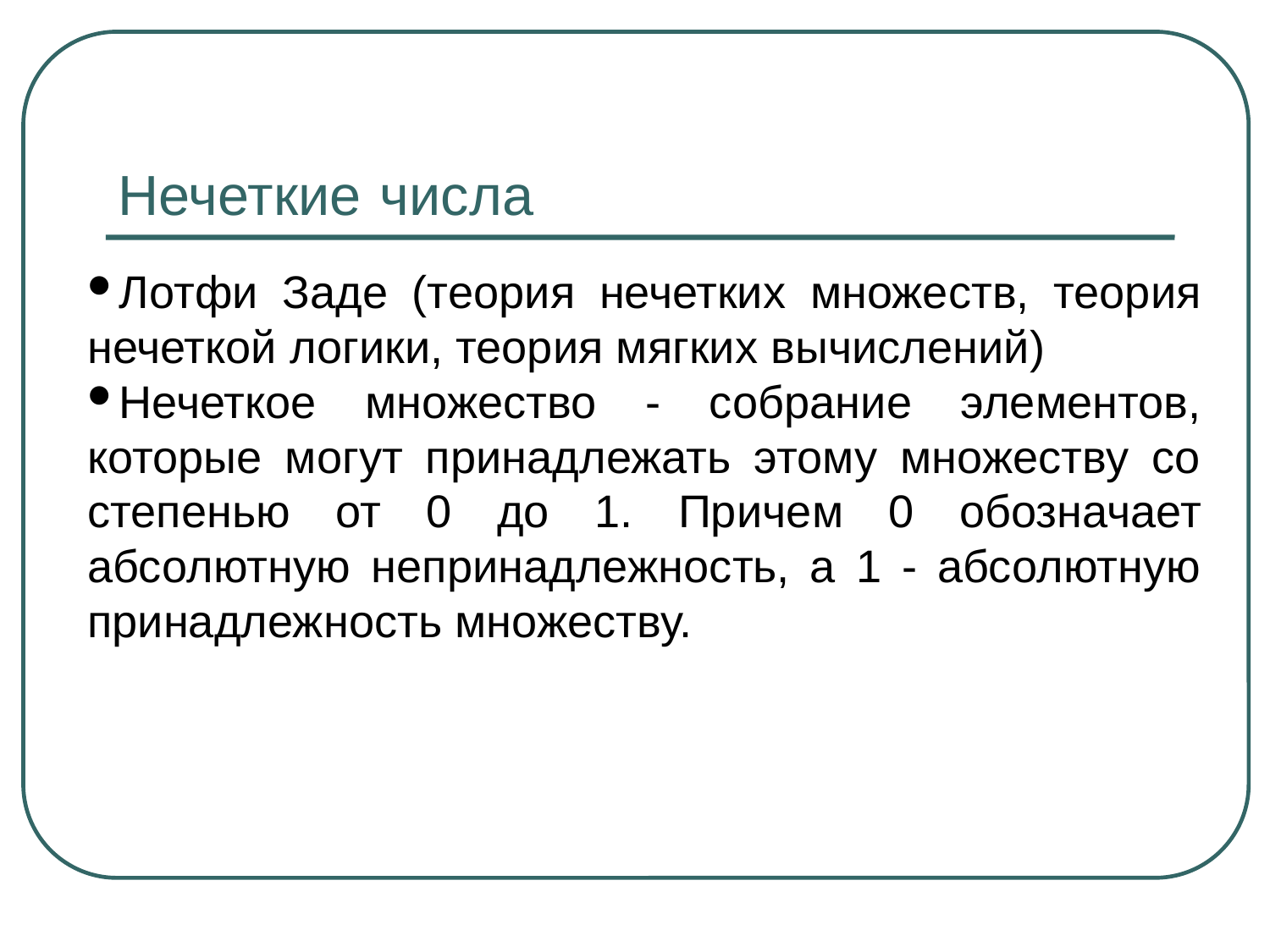

Нечеткие числа
Лотфи Заде (теория нечетких множеств, теория нечеткой логики, теория мягких вычислений)
Нечеткое множество - собрание элементов, которые могут принадлежать этому множеству со степенью от 0 до 1. Причем 0 обозначает абсолютную непринадлежность, а 1 - абсолютную принадлежность множеству.